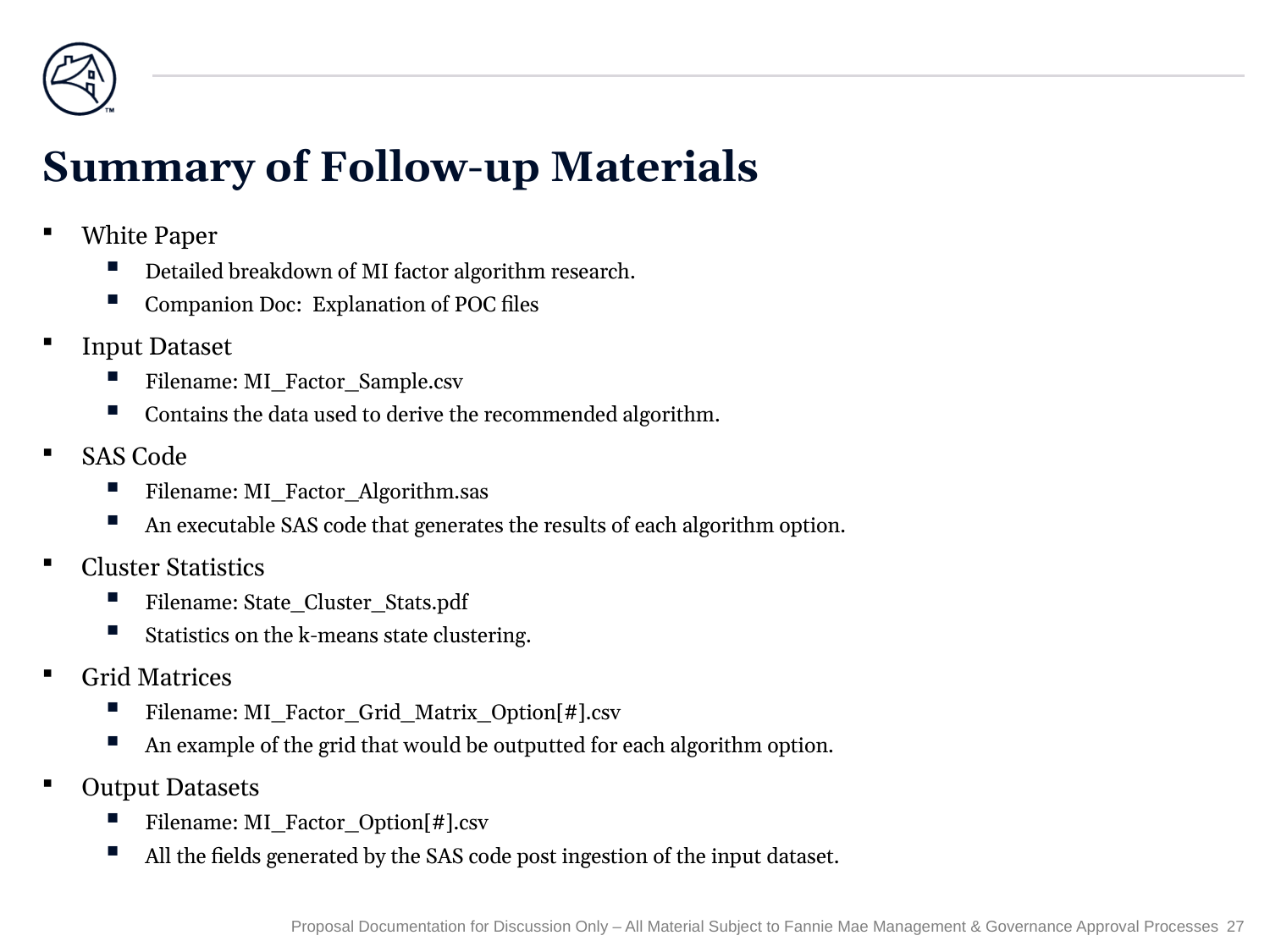

# Summary of Follow-up Materials
White Paper
Detailed breakdown of MI factor algorithm research.
Companion Doc:  Explanation of POC files
Input Dataset
Filename: MI_Factor_Sample.csv
Contains the data used to derive the recommended algorithm.
SAS Code
Filename: MI_Factor_Algorithm.sas
An executable SAS code that generates the results of each algorithm option.
Cluster Statistics
Filename: State_Cluster_Stats.pdf
Statistics on the k-means state clustering.
Grid Matrices
Filename: MI_Factor_Grid_Matrix_Option[#].csv
An example of the grid that would be outputted for each algorithm option.
Output Datasets
Filename: MI_Factor_Option[#].csv
All the fields generated by the SAS code post ingestion of the input dataset.